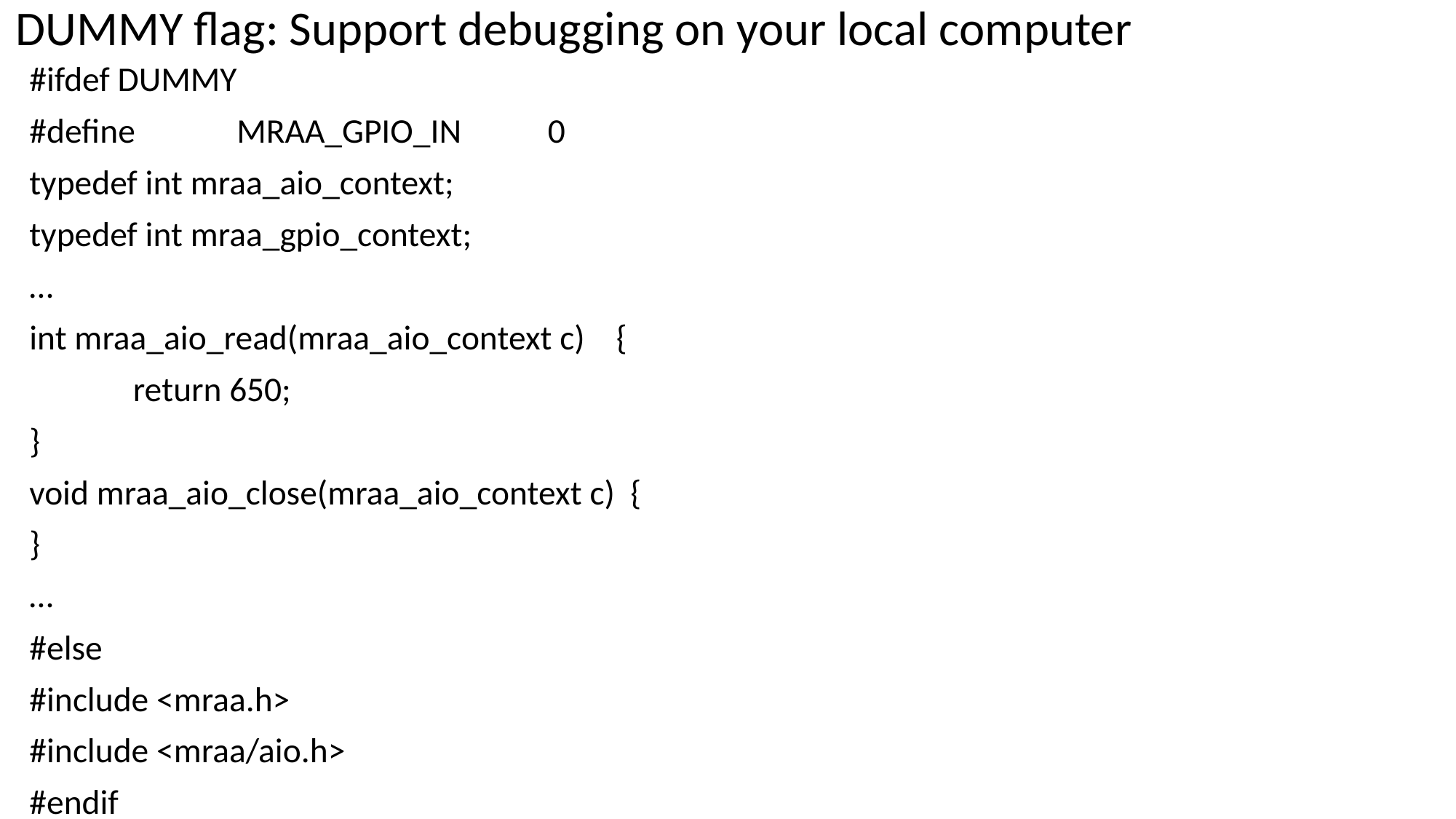

# DUMMY flag: Support debugging on your local computer
#ifdef DUMMY
#define	MRAA_GPIO_IN	0
typedef int mraa_aio_context;
typedef int mraa_gpio_context;
…
int mraa_aio_read(mraa_aio_context c)    {
	return 650;
}
void mraa_aio_close(mraa_aio_context c)  {
}
…
#else
#include <mraa.h>
#include <mraa/aio.h>
#endif